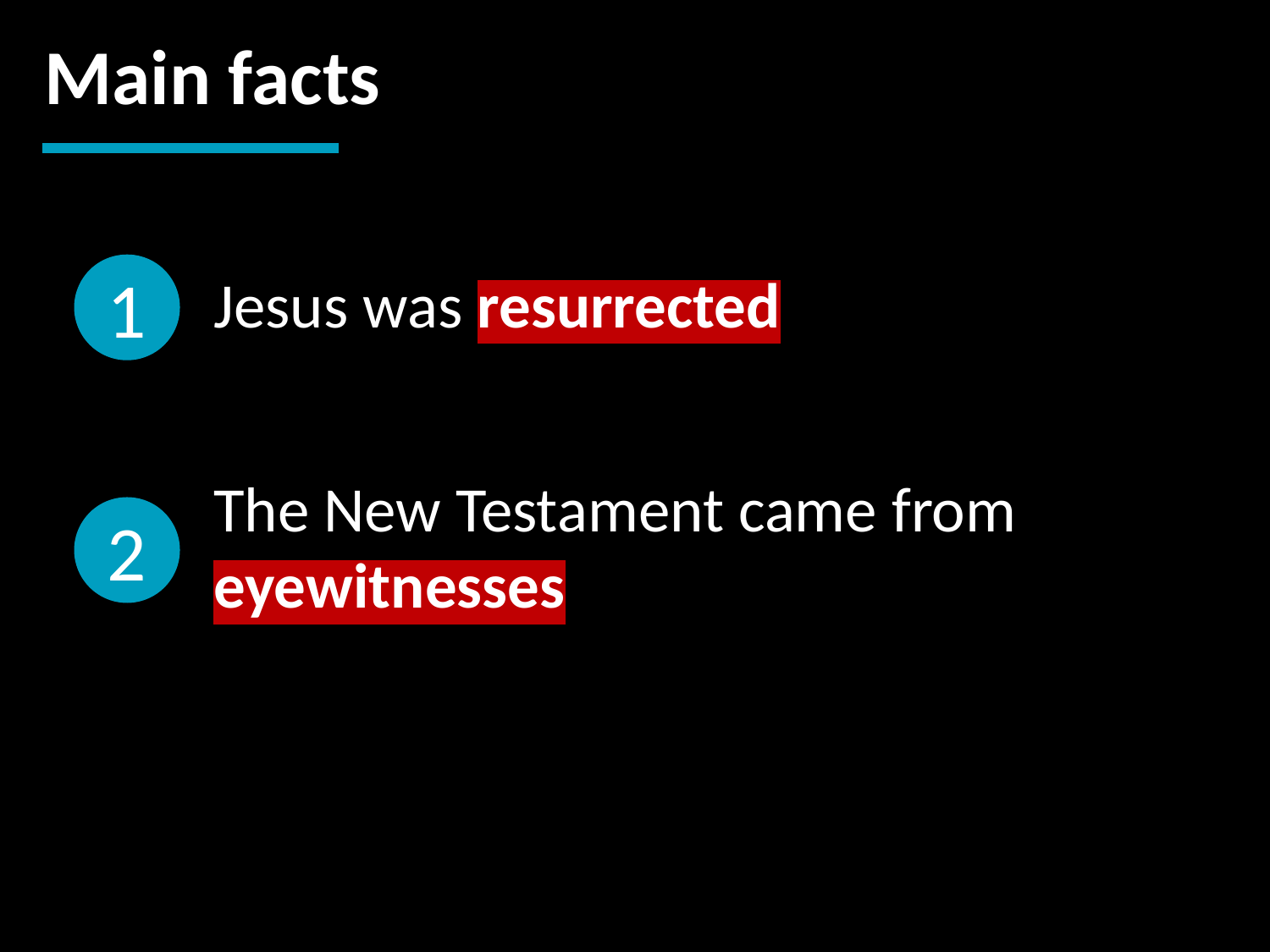

Main facts
1
Jesus was resurrected
2
The New Testament came from eyewitnesses